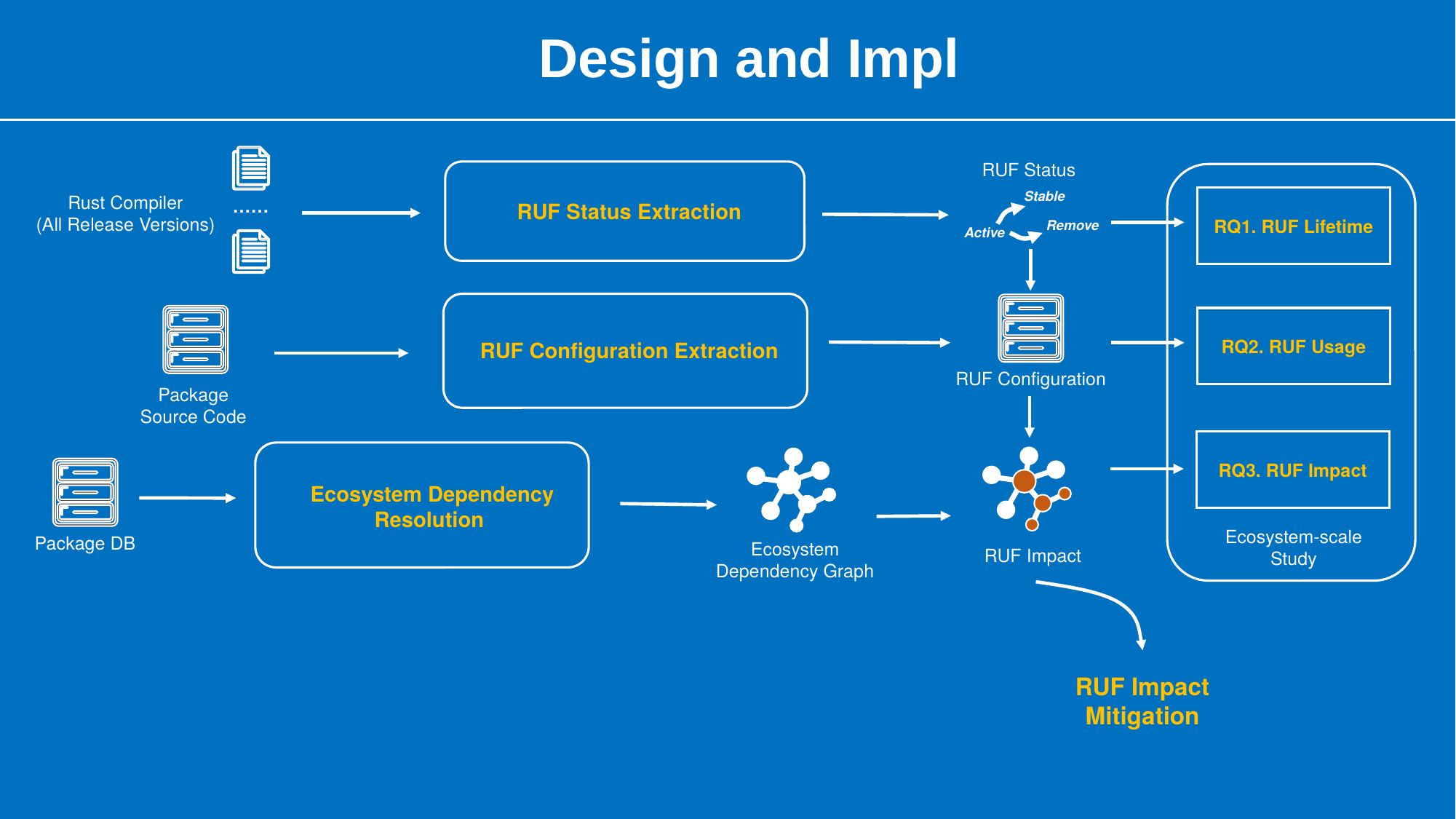

# Design and Impl

RUF Status

Stable

Remove
Active

Rust Compiler
(All Release Versions)
RQ1. RUF Lifetime
……
RUF Status Extraction

RQ2. RUF Usage
RUF Configuration Extraction
RUF Configuration
Package
Source Code
RQ3. RUF Impact

 Ecosystem Dependency Resolution
Ecosystem-scale
Study
Package DB
Ecosystem
Dependency Graph
RUF Impact

RUF Impact Mitigation

12